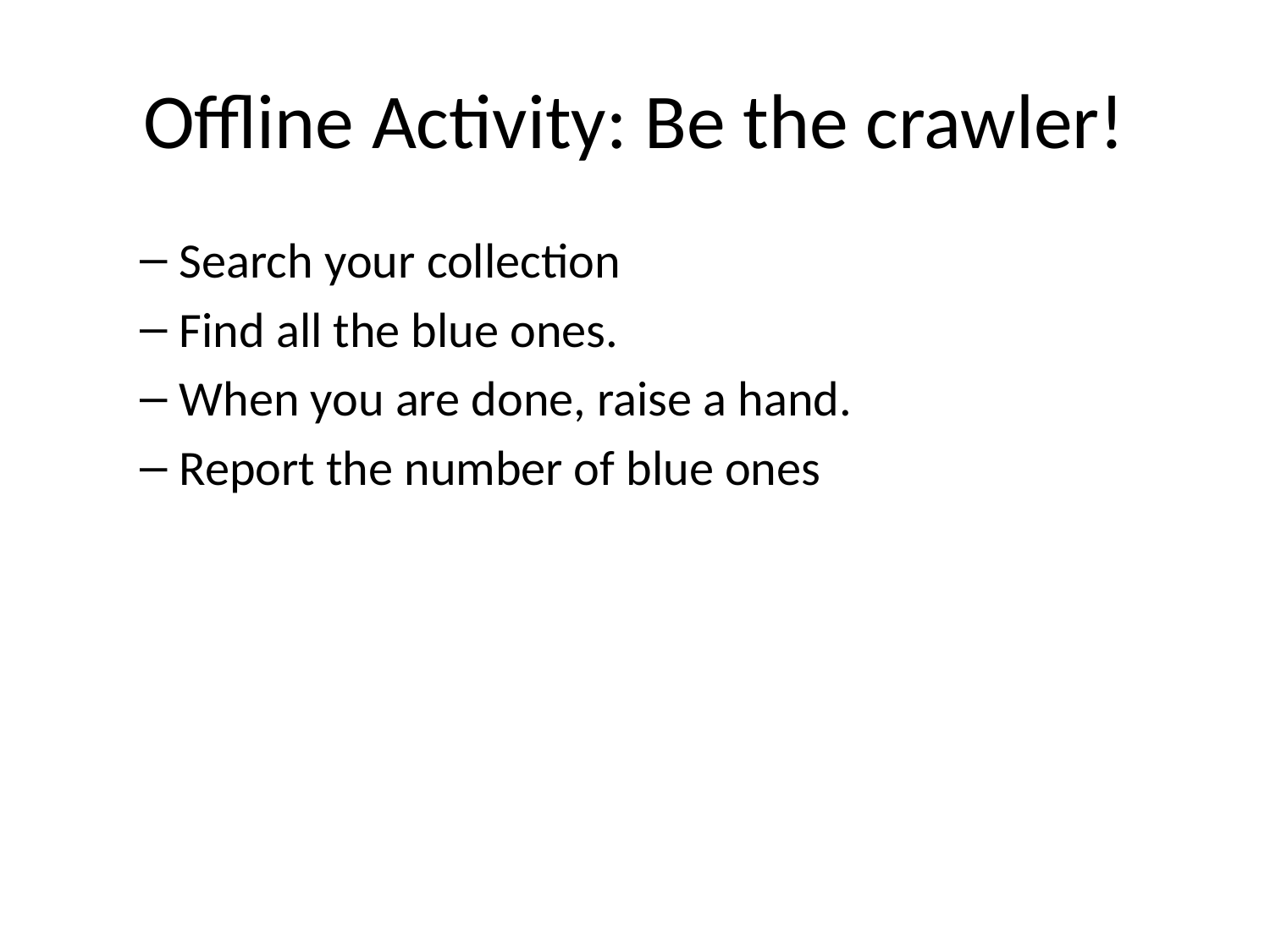

# Offline Activity: Be the crawler!
Search your collection
Find all the blue ones.
When you are done, raise a hand.
Report the number of blue ones